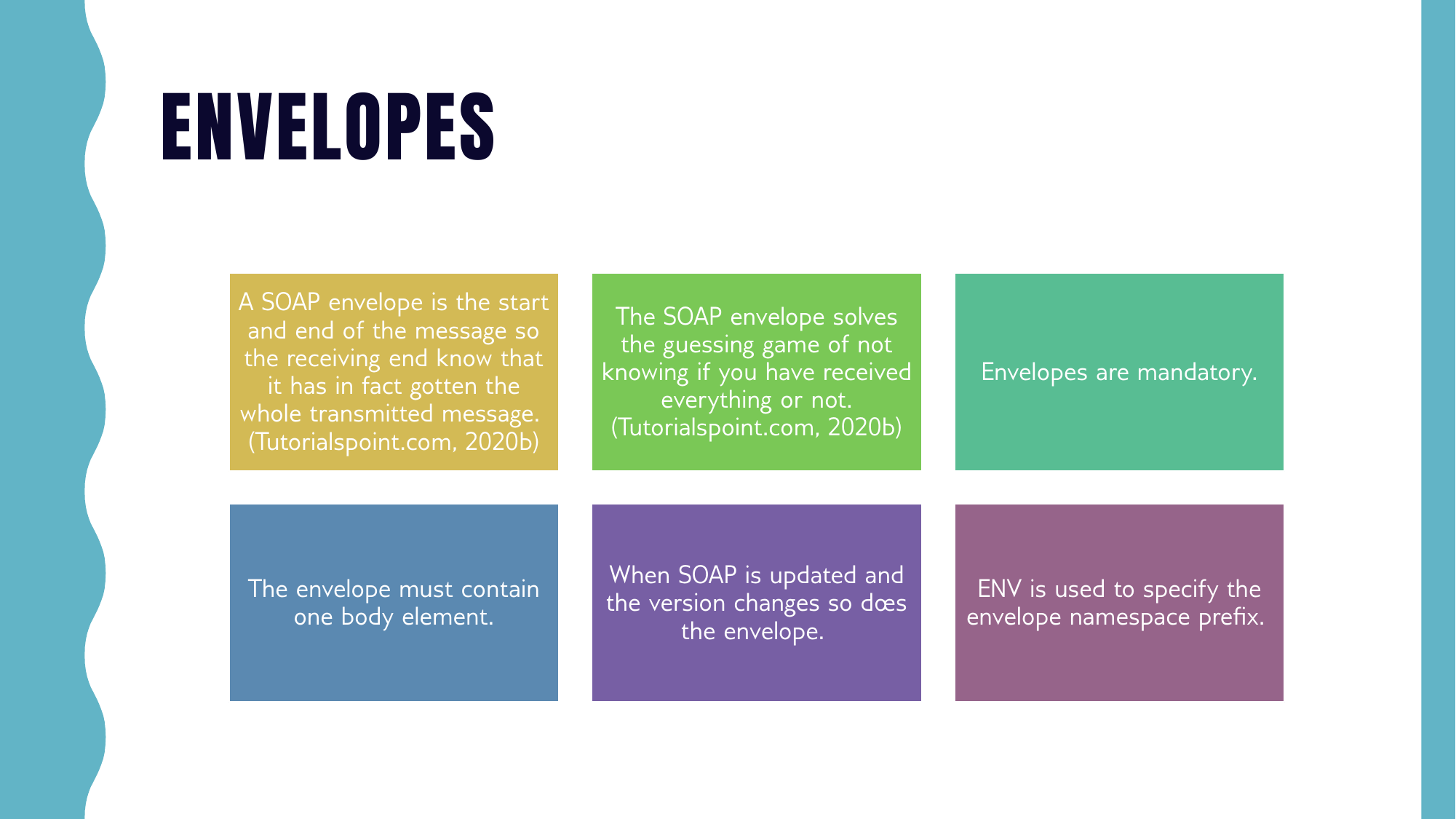

# Envelopes
A SOAP envelope is the start and end of the message so the receiving end know that it has in fact gotten the whole transmitted message.  (Tutorialspoint.com, 2020b)
The SOAP envelope solves the guessing game of not knowing if you have received everything or not. (Tutorialspoint.com, 2020b)
Envelopes are mandatory.
The envelope must contain one body element.
When SOAP is updated and the version changes so does the envelope.
ENV is used to specify the envelope namespace prefix.